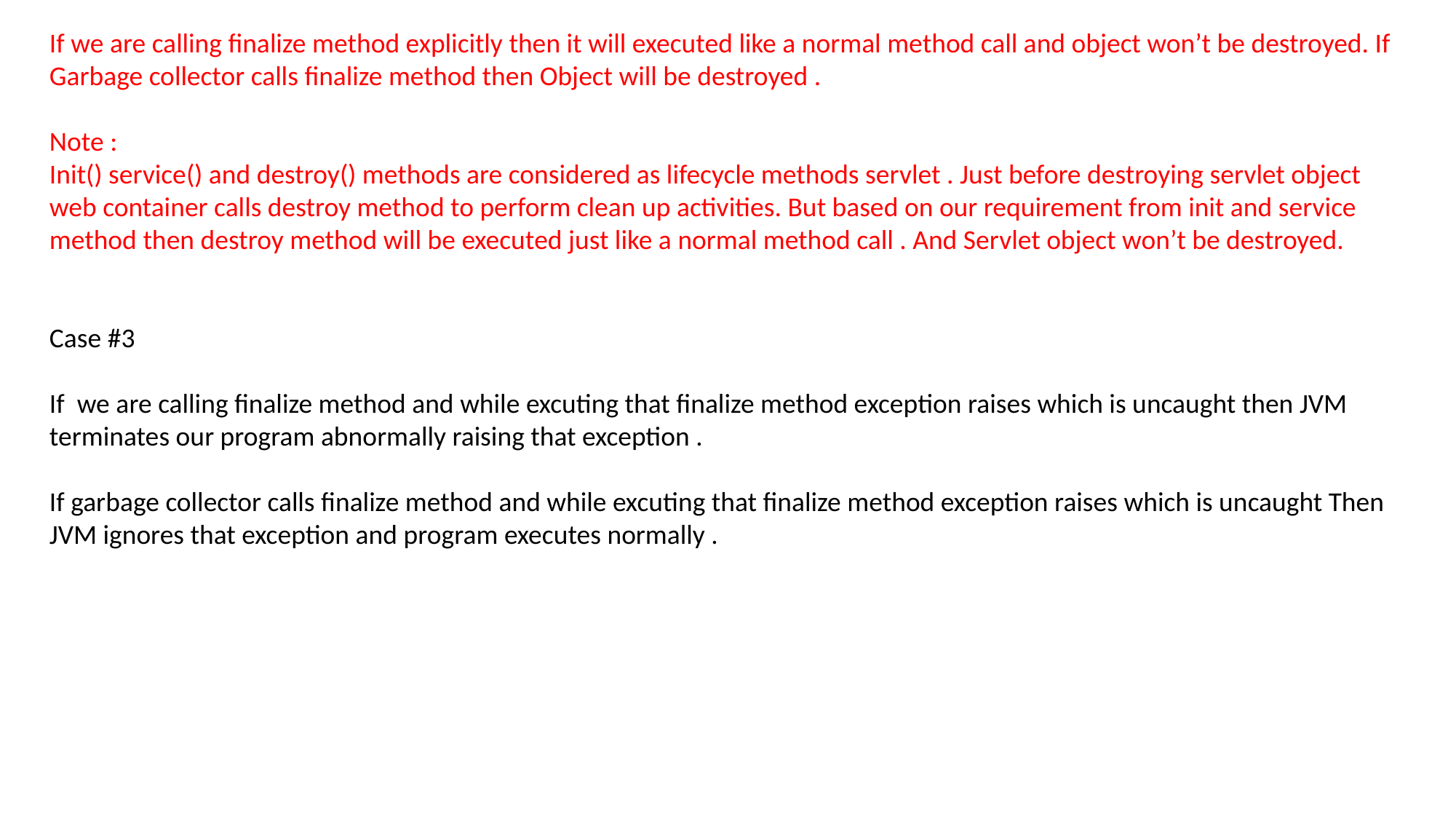

If we are calling finalize method explicitly then it will executed like a normal method call and object won’t be destroyed. If Garbage collector calls finalize method then Object will be destroyed .

Note :
Init() service() and destroy() methods are considered as lifecycle methods servlet . Just before destroying servlet object web container calls destroy method to perform clean up activities. But based on our requirement from init and service method then destroy method will be executed just like a normal method call . And Servlet object won’t be destroyed.

Case #3

If  we are calling finalize method and while excuting that finalize method exception raises which is uncaught then JVM terminates our program abnormally raising that exception .

If garbage collector calls finalize method and while excuting that finalize method exception raises which is uncaught Then JVM ignores that exception and program executes normally .